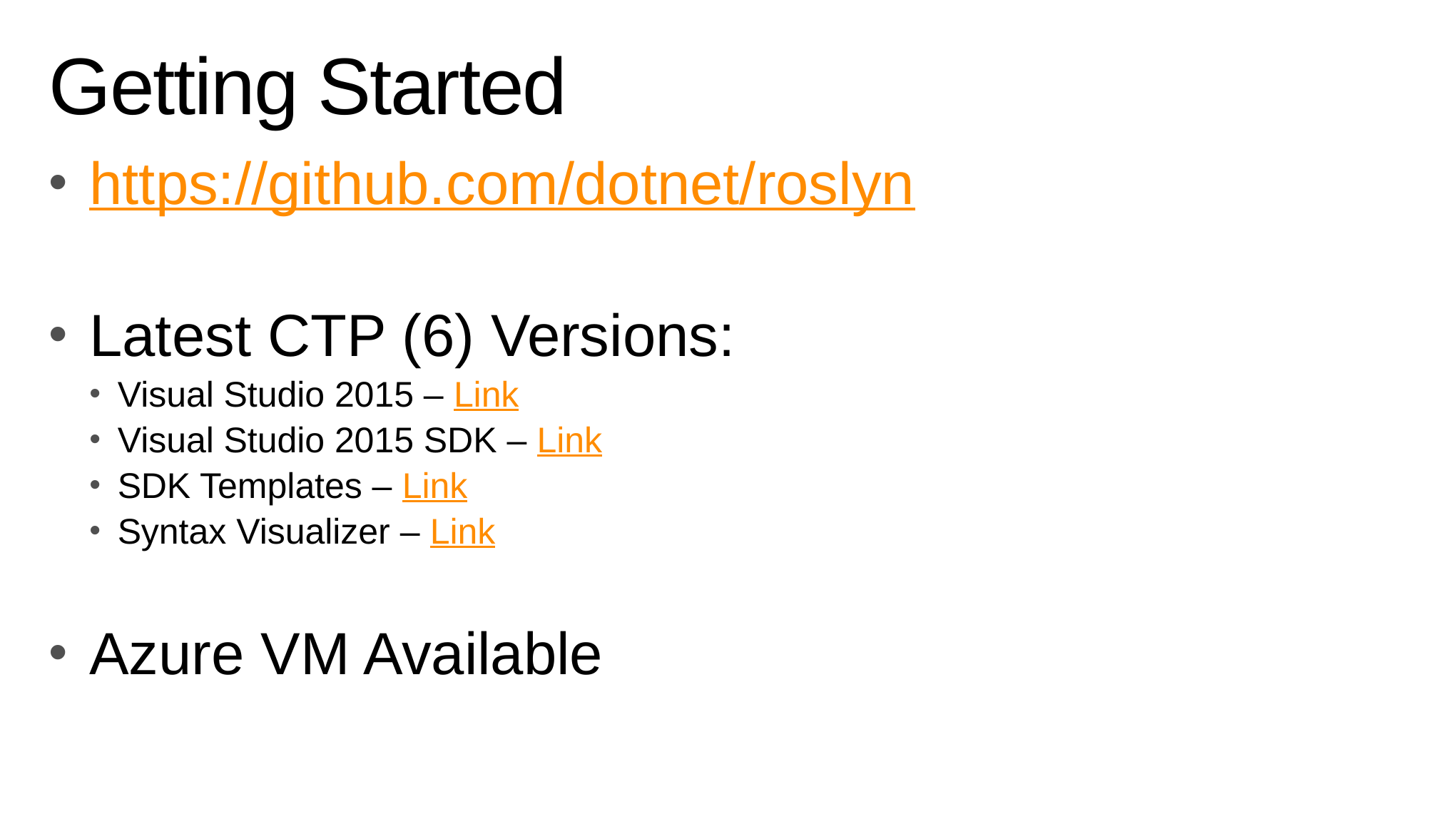

# Getting Started
https://github.com/dotnet/roslyn

Latest CTP (6) Versions:
Visual Studio 2015 – Link
Visual Studio 2015 SDK – Link
SDK Templates – Link
Syntax Visualizer – Link

Azure VM Available